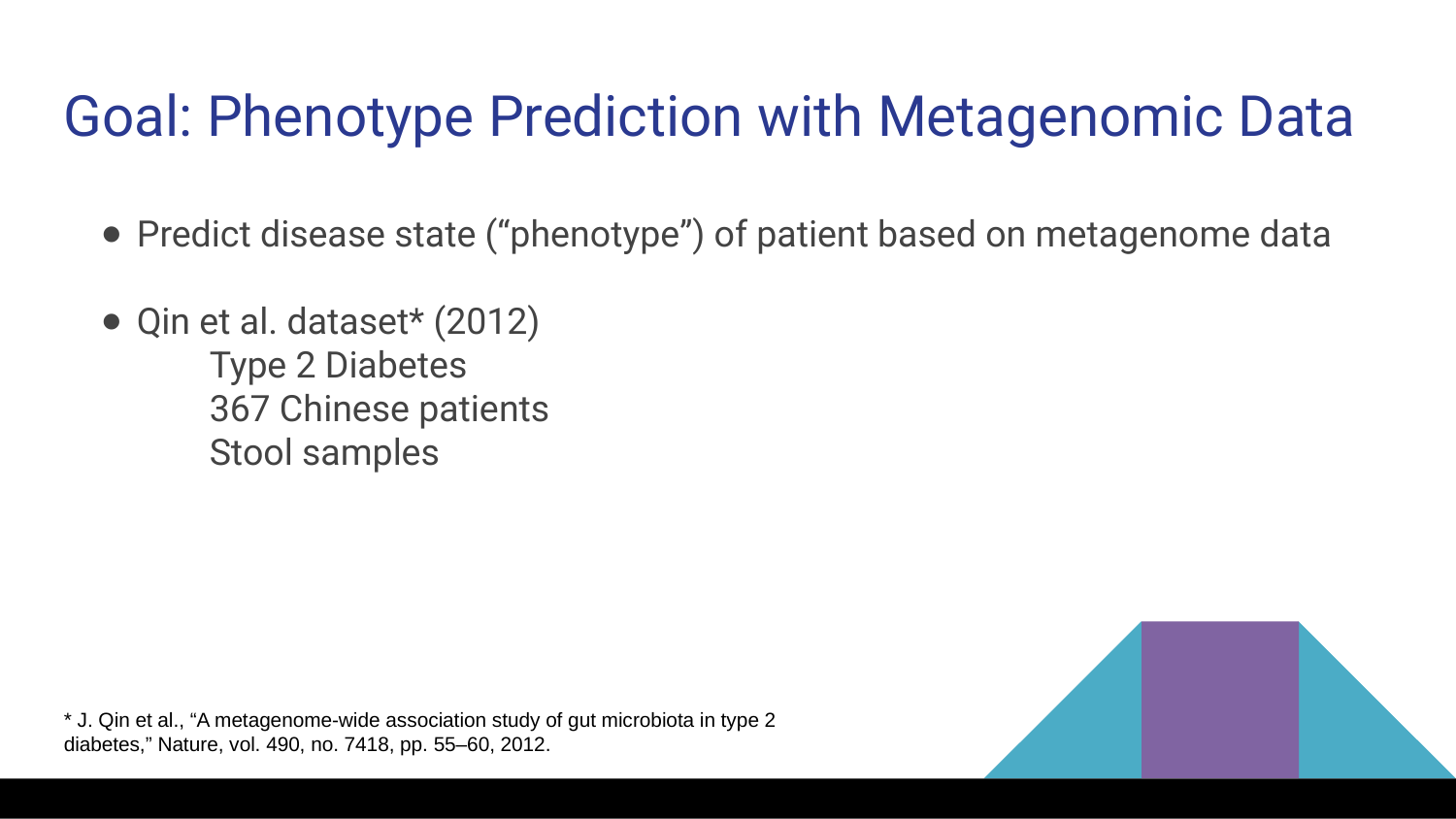

Goal: Phenotype Prediction with Metagenomic Data
Predict disease state (“phenotype”) of patient based on metagenome data

Qin et al. dataset* (2012)
Type 2 Diabetes
367 Chinese patients
Stool samples
* J. Qin et al., “A metagenome-wide association study of gut microbiota in type 2 diabetes,” Nature, vol. 490, no. 7418, pp. 55–60, 2012.